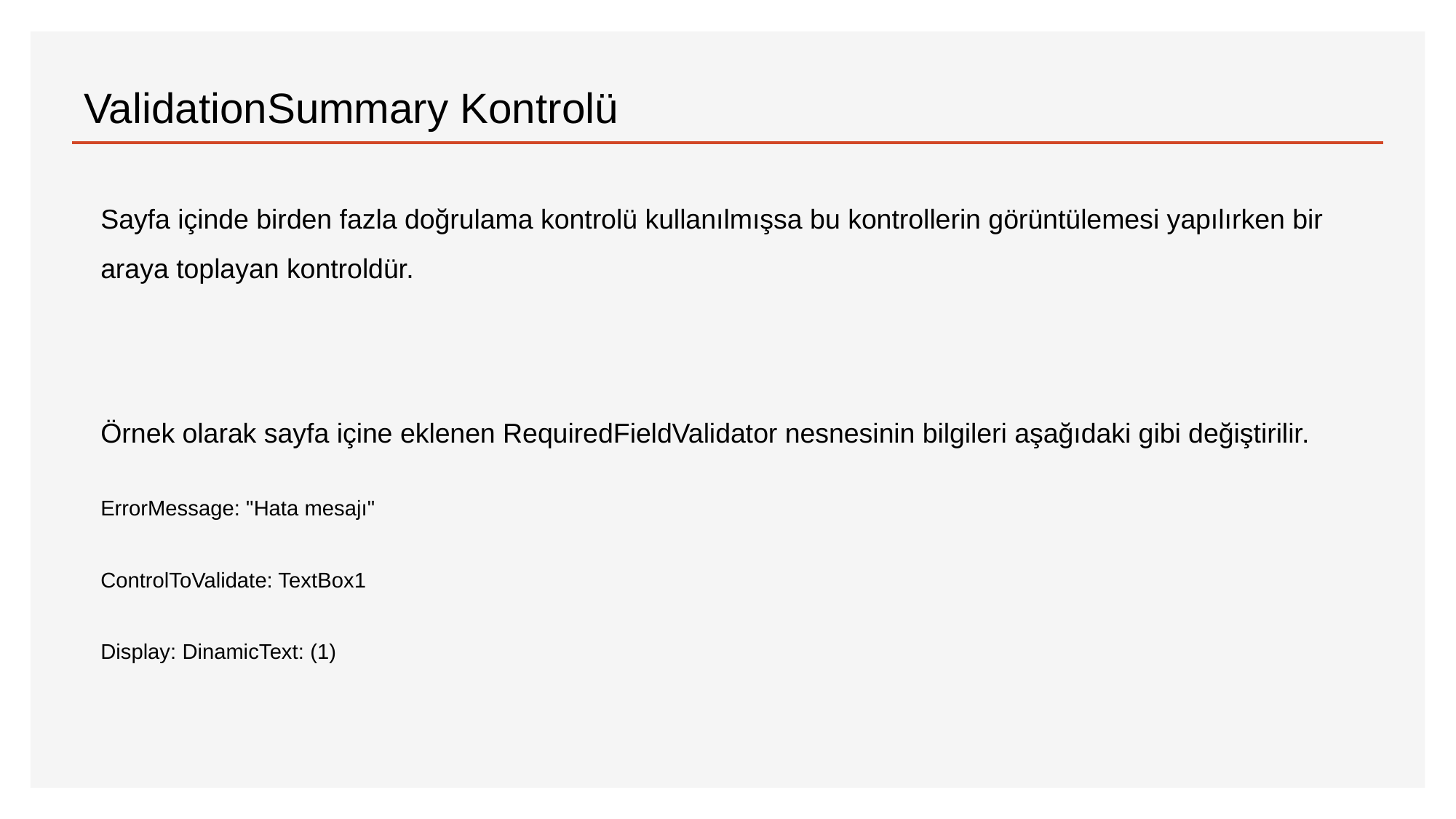

# ValidationSummary Kontrolü
Sayfa içinde birden fazla doğrulama kontrolü kullanılmışsa bu kontrollerin görüntülemesi yapılırken bir araya toplayan kontroldür.

Örnek olarak sayfa içine eklenen RequiredFieldValidator nesnesinin bilgileri aşağıdaki gibi değiştirilir.
ErrorMessage: "Hata mesajı"
ControlToValidate: TextBox1
Display: DinamicText: (1)